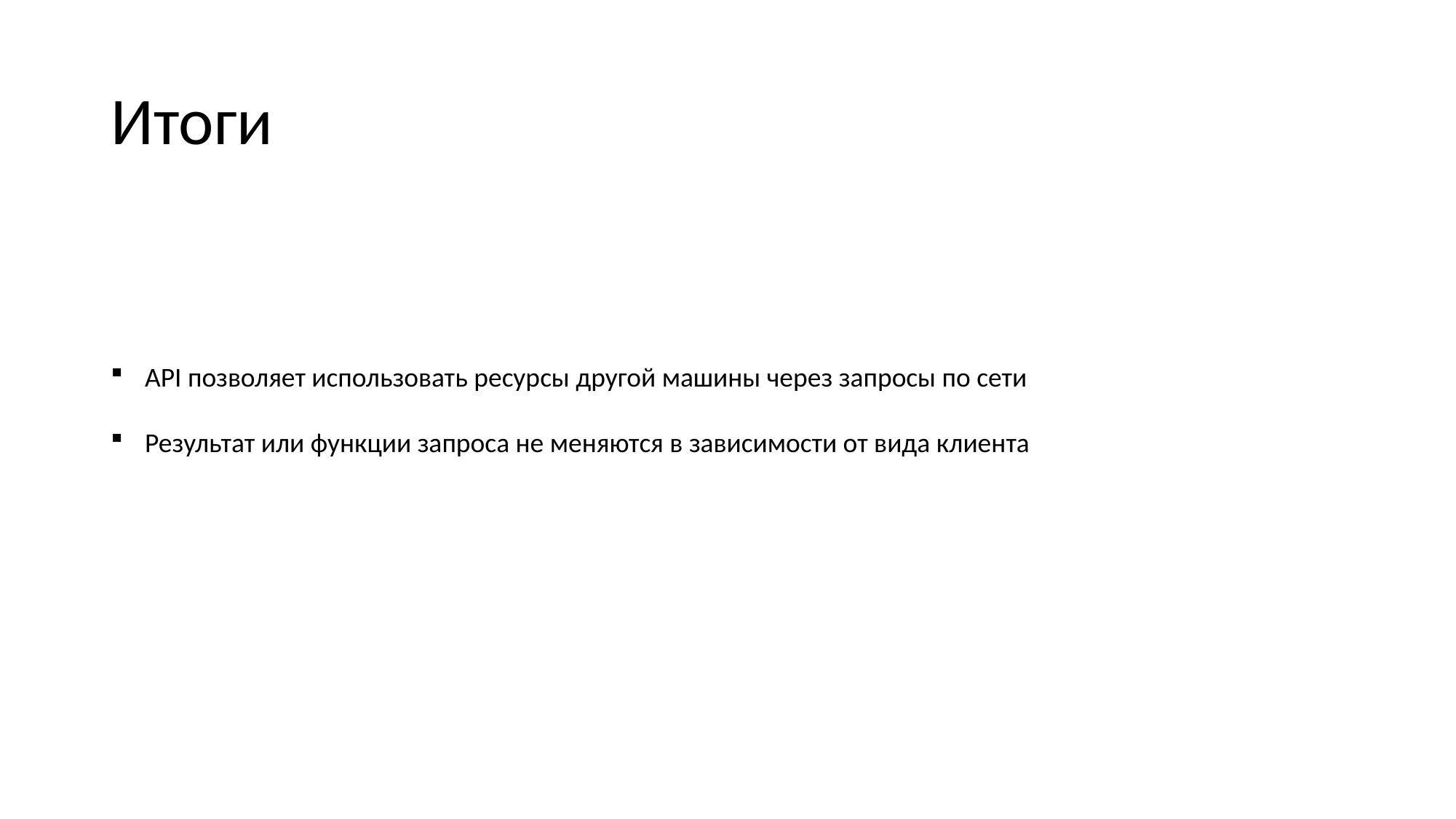

# Итоги
API позволяет использовать ресурсы другой машины через запросы по сети

Результат или функции запроса не меняются в зависимости от вида клиента